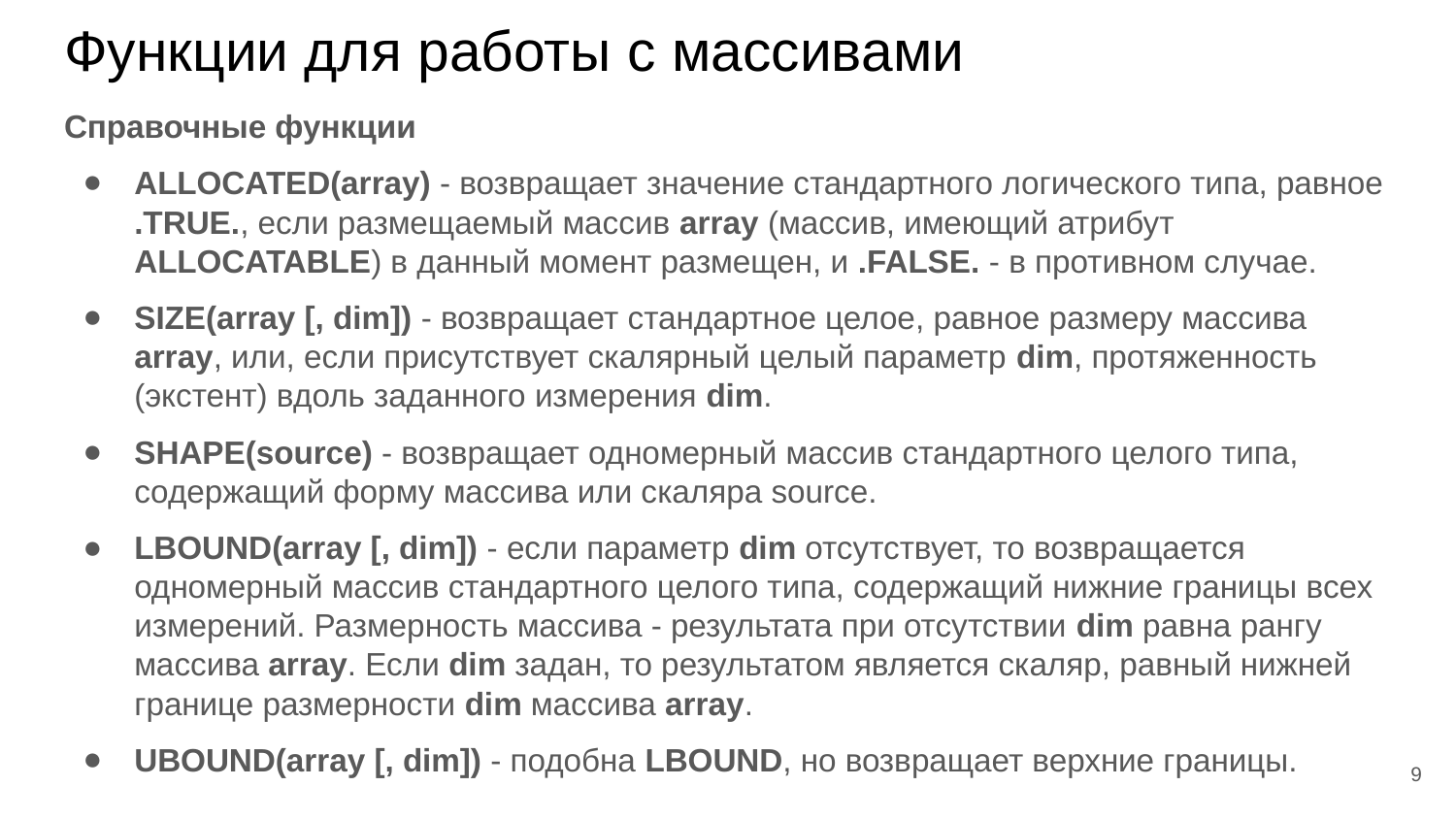

# Функции для работы с массивами
Справочные функции
ALLOCATED(array) - возвращает значение стандартного логического типа, равное .TRUE., если размещаемый массив array (массив, имеющий атрибут ALLOCATABLE) в данный момент размещен, и .FALSE. - в противном случае.
SIZE(array [, dim]) - возвращает стандартное целое, равное размеру массива array, или, если присутствует скалярный целый параметр dim, протяженность (экстент) вдоль заданного измерения dim.
SHAPE(source) - возвращает одномерный массив стандартного целого типа, содержащий форму массива или скаляра source.
LBOUND(array [, dim]) - если параметр dim отсутствует, то возвращается одномерный массив стандартного целого типа, содержащий нижние границы всех измерений. Размерность массива - результата при отсутствии dim равна рангу массива array. Если dim задан, то результатом является скаляр, равный нижней границе размерности dim массива array.
UBOUND(array [, dim]) - подобна LBOUND, но возвращает верхние границы.
9